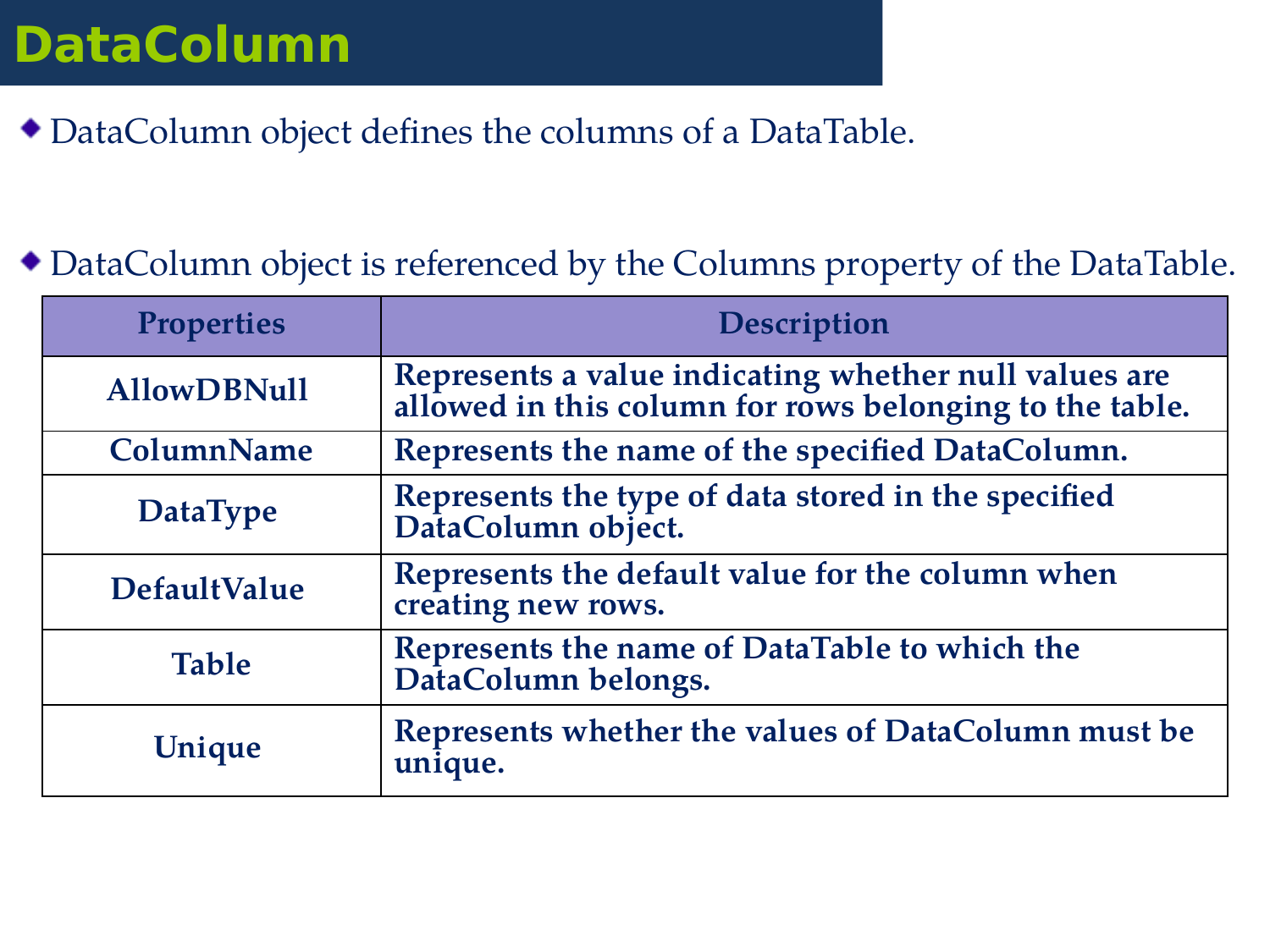

# DataColumn
DataColumn object defines the columns of a DataTable.

DataColumn object is referenced by the Columns property of the DataTable.
| Properties | Description |
| --- | --- |
| AllowDBNull | Represents a value indicating whether null values are allowed in this column for rows belonging to the table. |
| ColumnName | Represents the name of the specified DataColumn. |
| DataType | Represents the type of data stored in the specified DataColumn object. |
| DefaultValue | Represents the default value for the column when creating new rows. |
| Table | Represents the name of DataTable to which the DataColumn belongs. |
| Unique | Represents whether the values of DataColumn must be unique. |